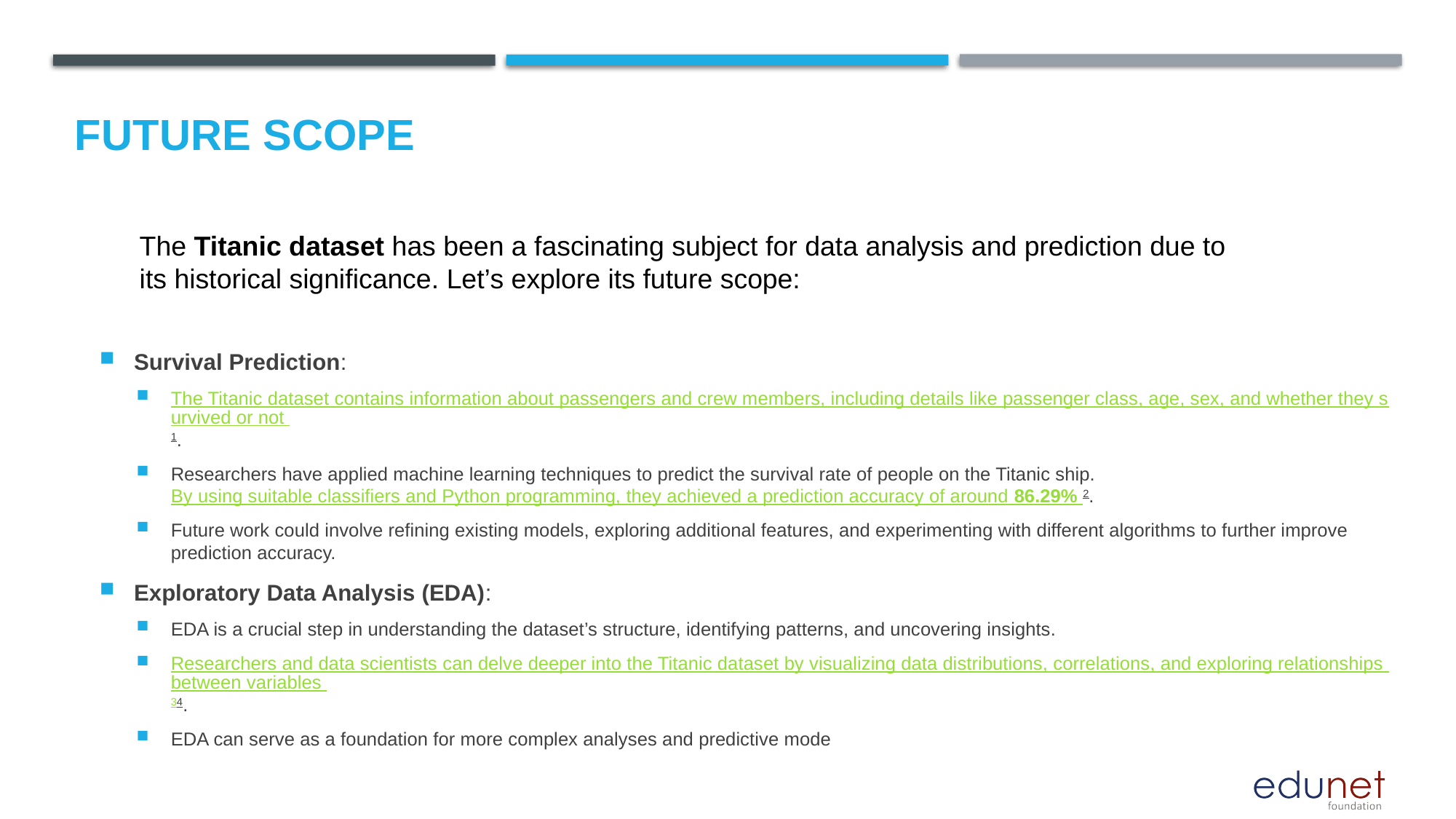

Future scope
The Titanic dataset has been a fascinating subject for data analysis and prediction due to its historical significance. Let’s explore its future scope:

Survival Prediction:
The Titanic dataset contains information about passengers and crew members, including details like passenger class, age, sex, and whether they survived or not 1.
Researchers have applied machine learning techniques to predict the survival rate of people on the Titanic ship. By using suitable classifiers and Python programming, they achieved a prediction accuracy of around 86.29% 2.
Future work could involve refining existing models, exploring additional features, and experimenting with different algorithms to further improve prediction accuracy.
Exploratory Data Analysis (EDA):
EDA is a crucial step in understanding the dataset’s structure, identifying patterns, and uncovering insights.
Researchers and data scientists can delve deeper into the Titanic dataset by visualizing data distributions, correlations, and exploring relationships between variables 34.
EDA can serve as a foundation for more complex analyses and predictive mode